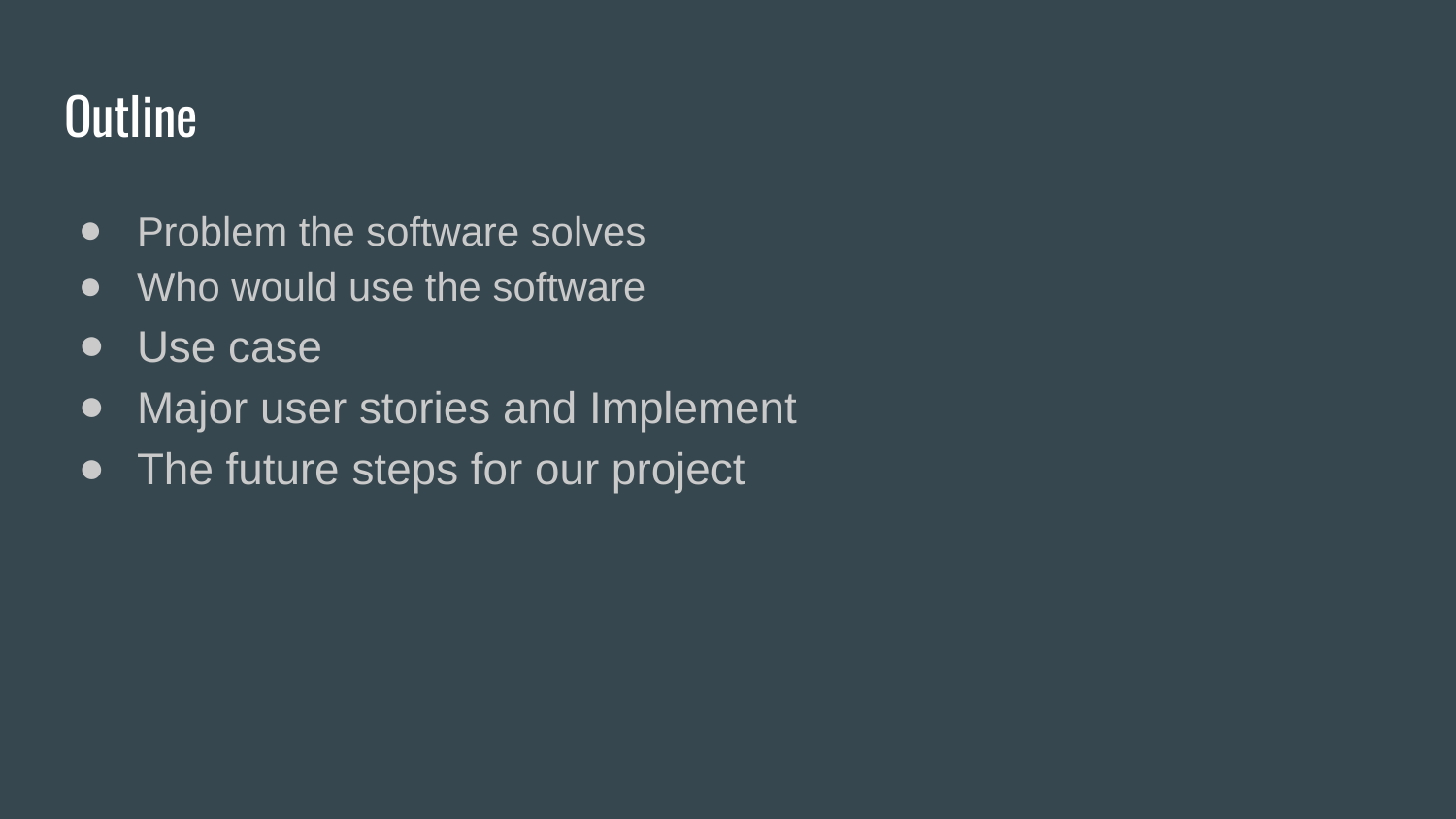

# Outline
Problem the software solves
Who would use the software
Use case
Major user stories and Implement
The future steps for our project